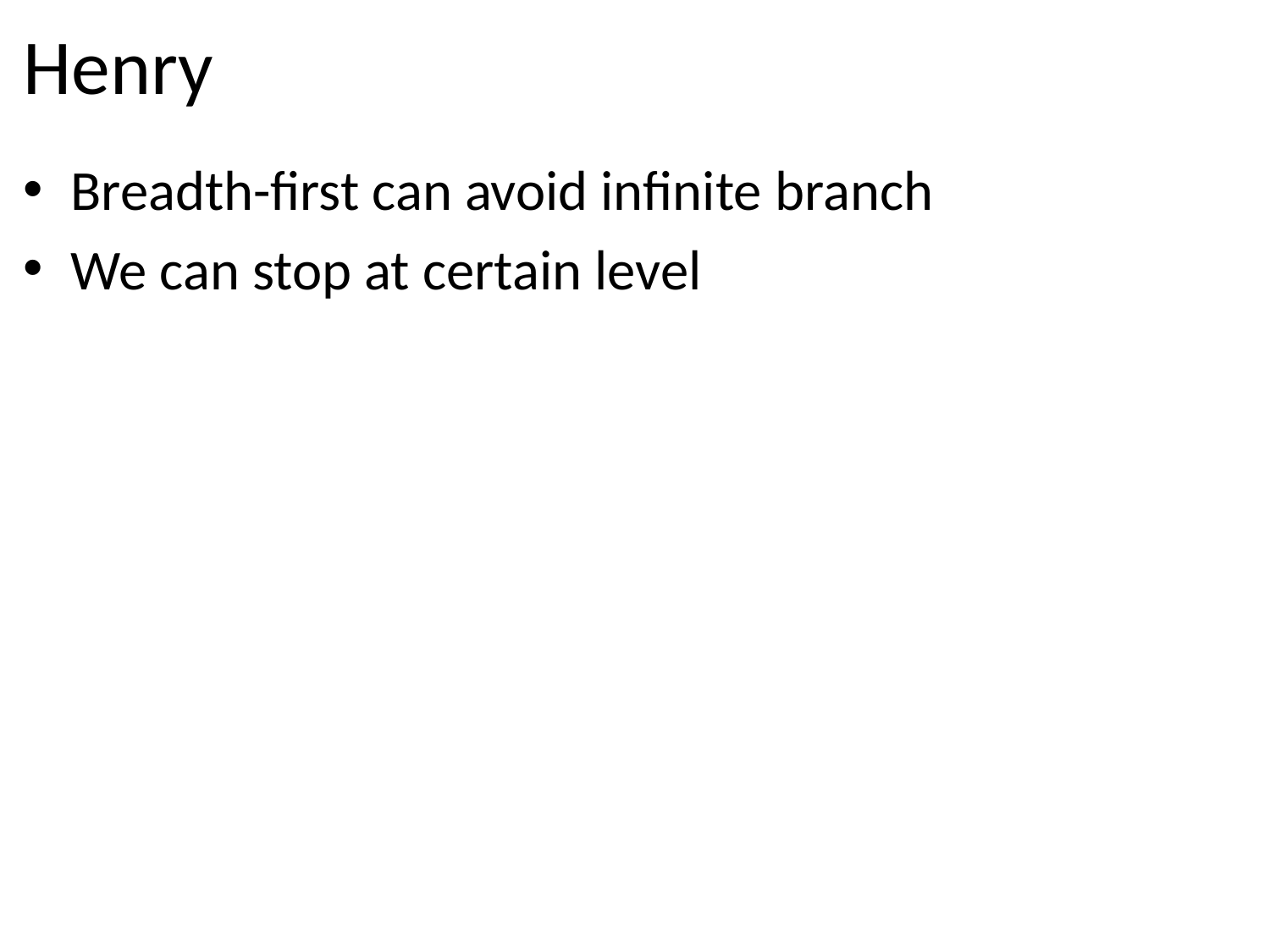

# Henry
Breadth-first can avoid infinite branch
We can stop at certain level